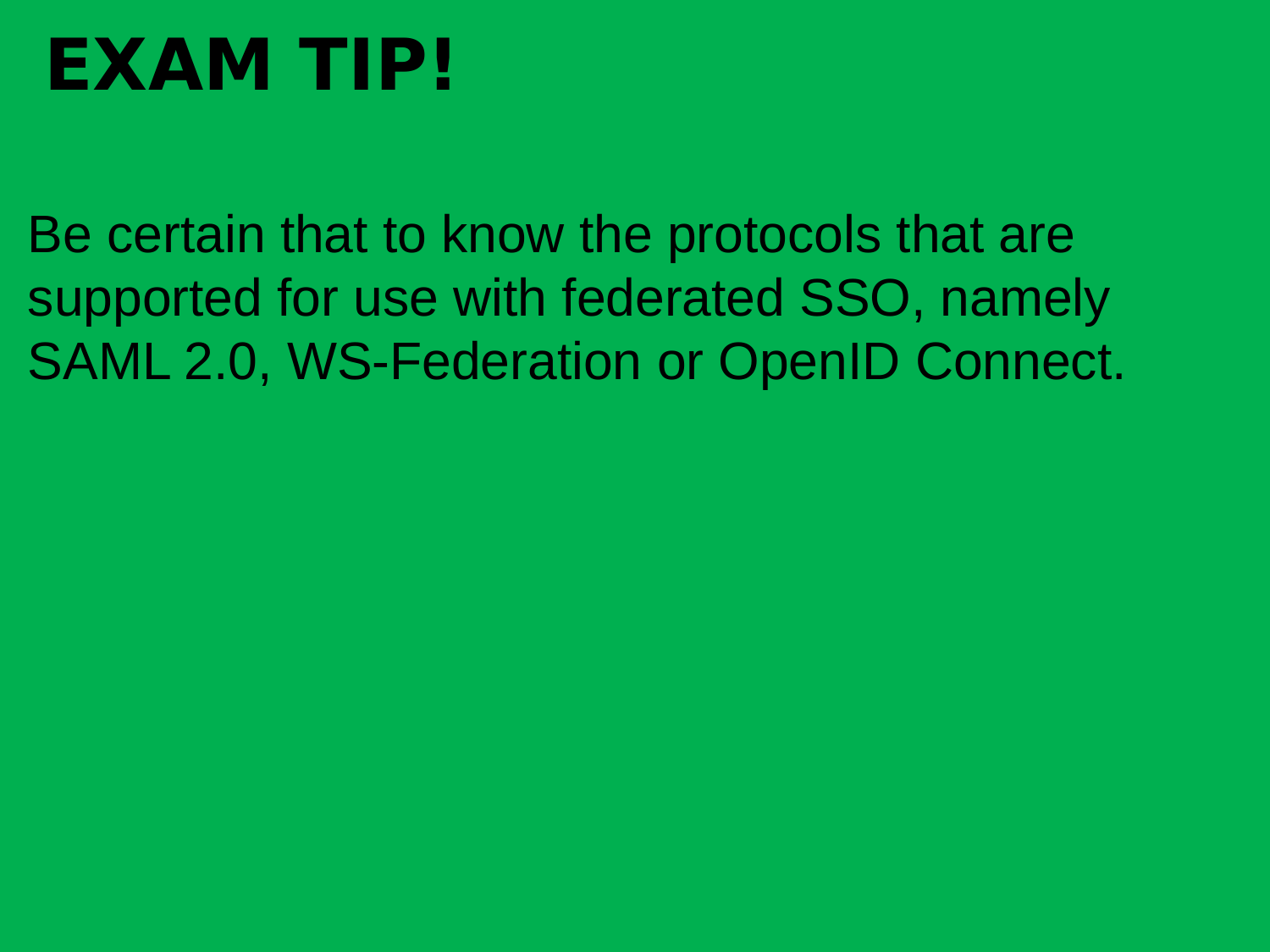

#
Be certain that to know the protocols that are supported for use with federated SSO, namely SAML 2.0, WS-Federation or OpenID Connect.